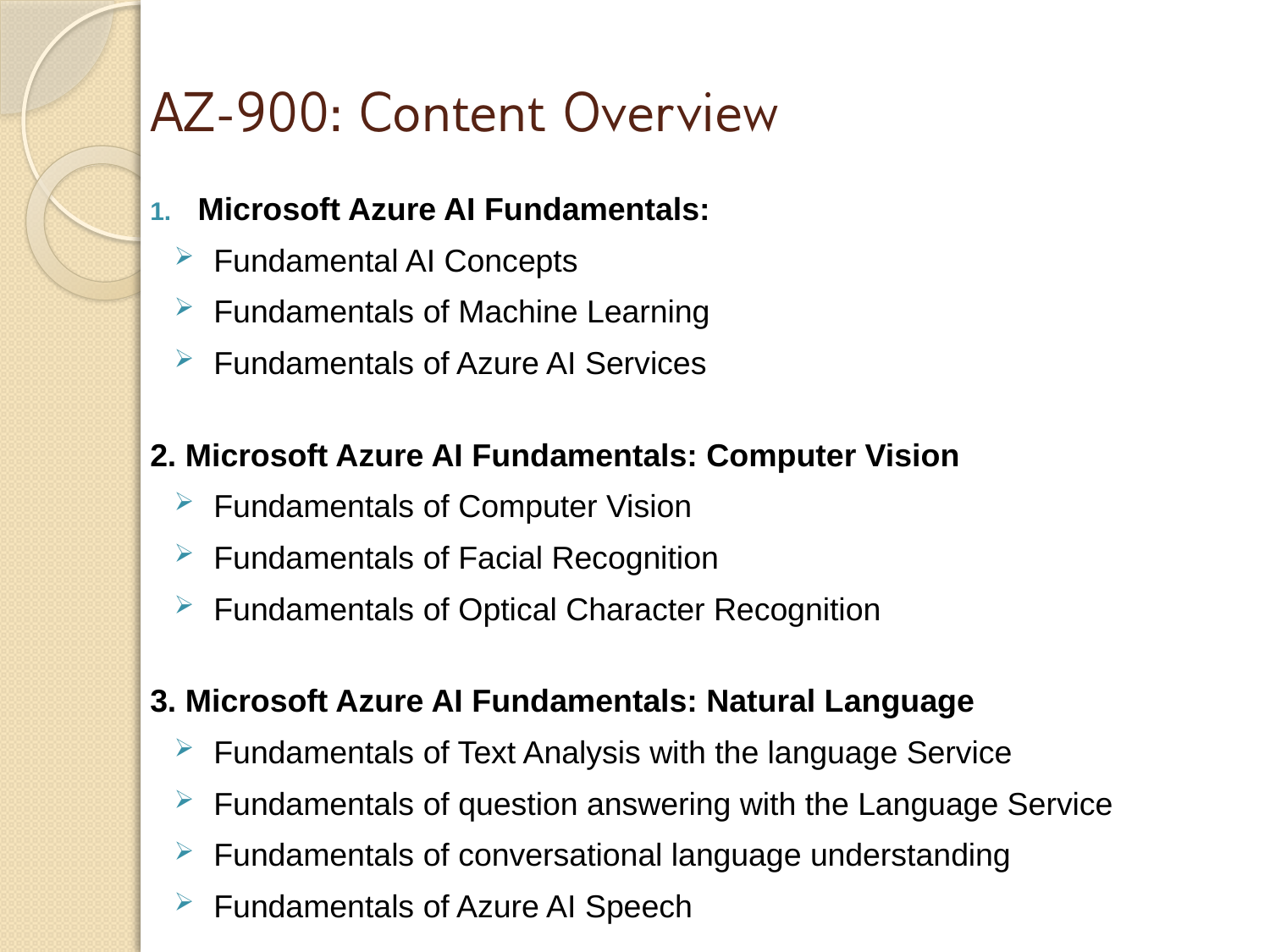

# AZ-900: Content Overview
Microsoft Azure AI Fundamentals:
Fundamental AI Concepts
Fundamentals of Machine Learning
Fundamentals of Azure AI Services

2. Microsoft Azure AI Fundamentals: Computer Vision
Fundamentals of Computer Vision
Fundamentals of Facial Recognition
Fundamentals of Optical Character Recognition

3. Microsoft Azure AI Fundamentals: Natural Language
Fundamentals of Text Analysis with the language Service
Fundamentals of question answering with the Language Service
Fundamentals of conversational language understanding
Fundamentals of Azure AI Speech